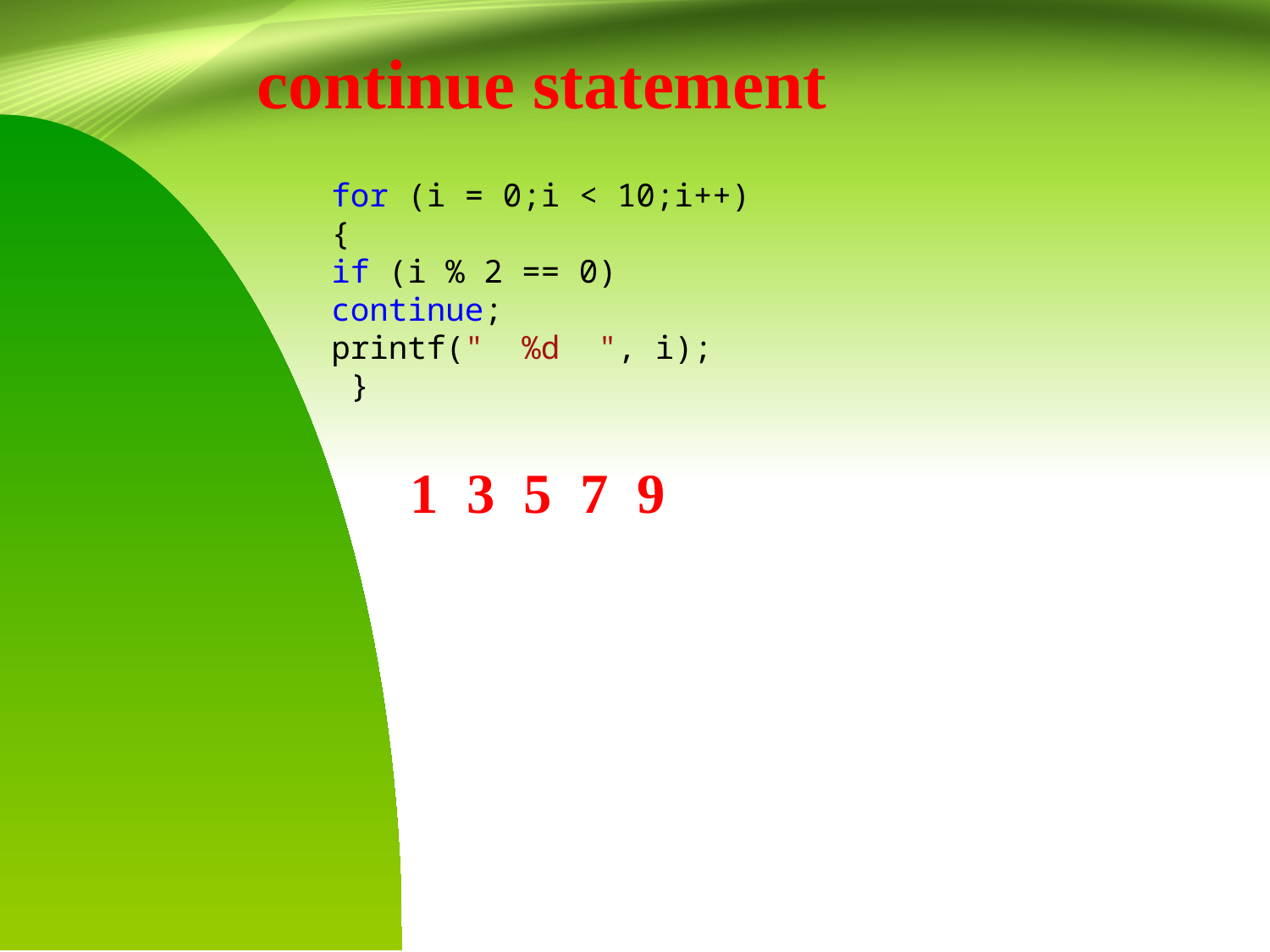

continue statement
for (i = 0;i < 10;i++)
{
if (i % 2 == 0)
continue;
printf("  %d  ", i);
 }
1  3  5  7  9